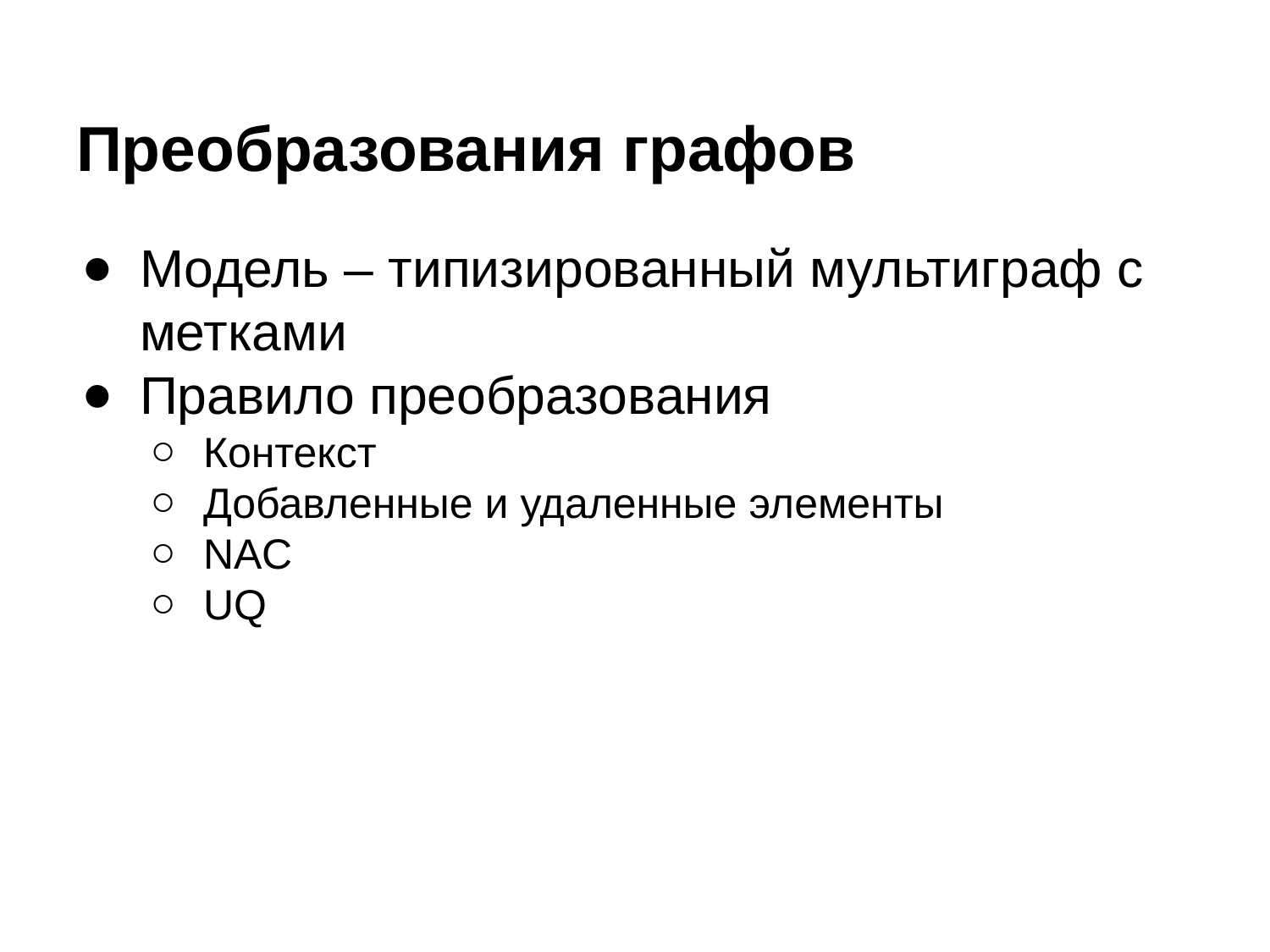

# Преобразования графов
Модель – типизированный мультиграф с метками
Правило преобразования
Контекст
Добавленные и удаленные элементы
NAC
UQ